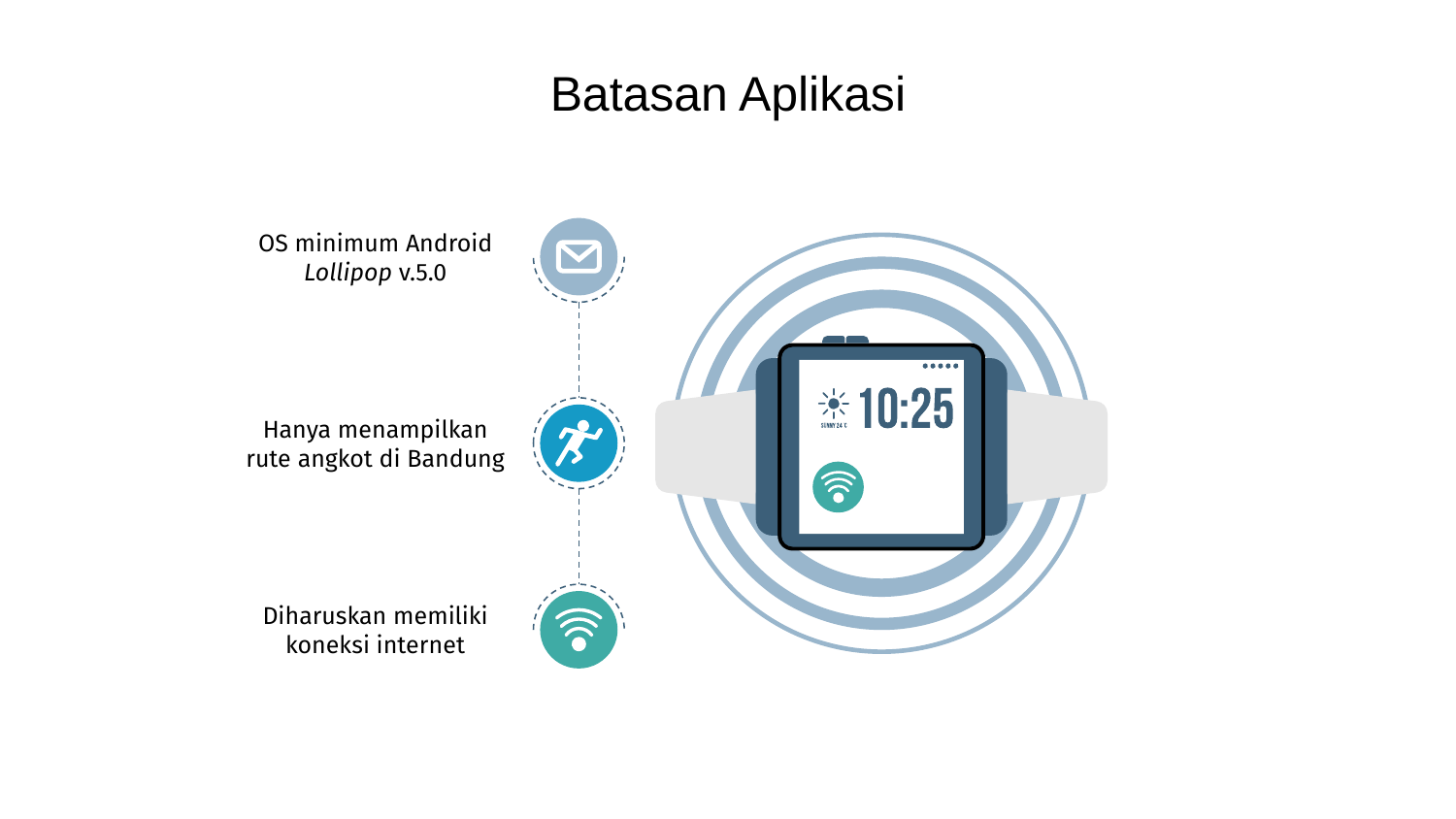

# Batasan Aplikasi

OS minimum Android Lollipop v.5.0
Hanya menampilkan rute angkot di Bandung

Diharuskan memiliki koneksi internet